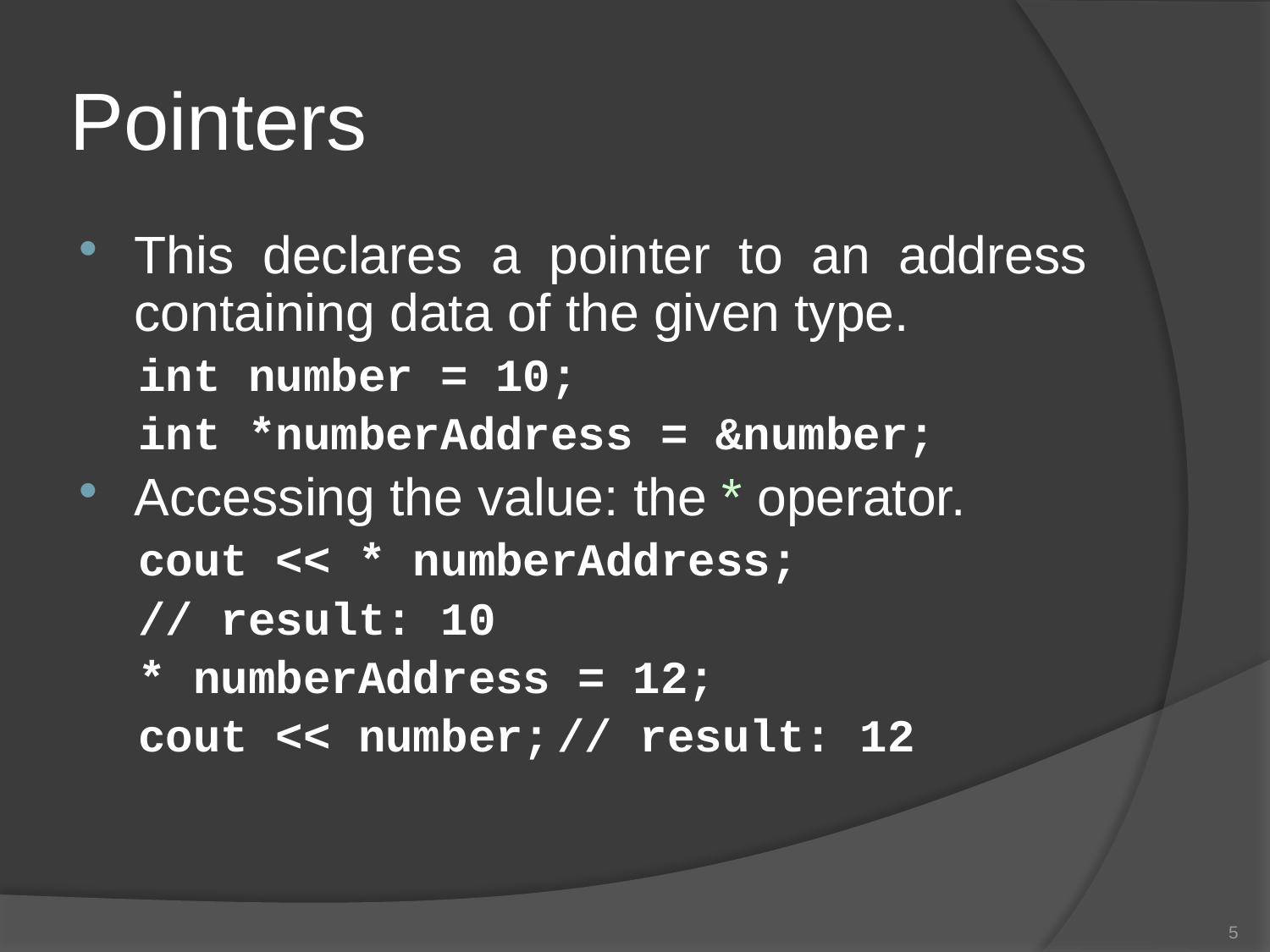

# Pointers
This declares a pointer to an address containing data of the given type.
int number = 10;
int *numberAddress = &number;
Accessing the value: the * operator.
cout << * numberAddress;
// result: 10
* numberAddress = 12;
cout << number;	// result: 12
5